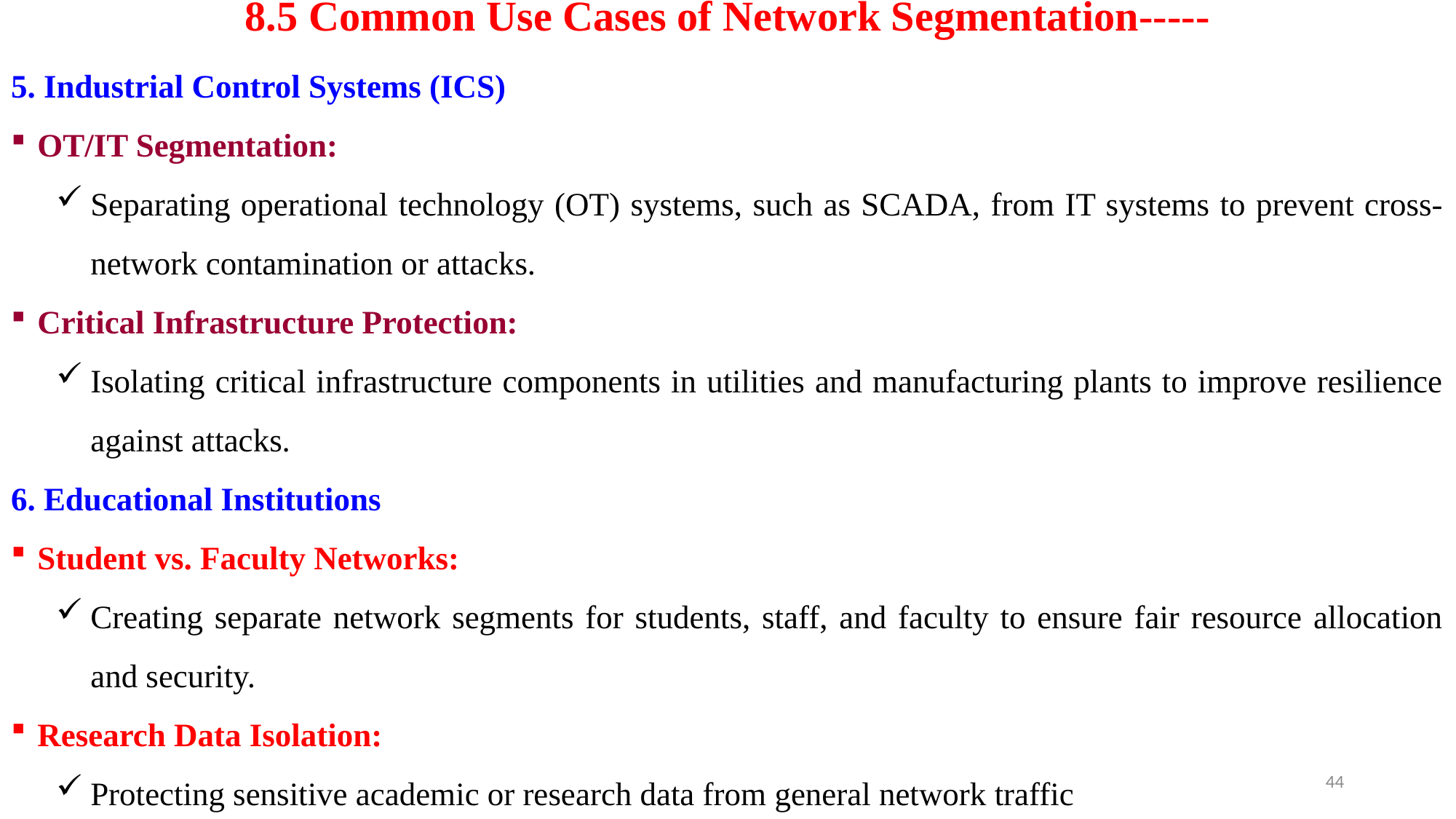

# 8.5 Common Use Cases of Network Segmentation-----
5. Industrial Control Systems (ICS)
OT/IT Segmentation:
Separating operational technology (OT) systems, such as SCADA, from IT systems to prevent cross-network contamination or attacks.
Critical Infrastructure Protection:
Isolating critical infrastructure components in utilities and manufacturing plants to improve resilience against attacks.
6. Educational Institutions
Student vs. Faculty Networks:
Creating separate network segments for students, staff, and faculty to ensure fair resource allocation and security.
Research Data Isolation:
Protecting sensitive academic or research data from general network traffic

44